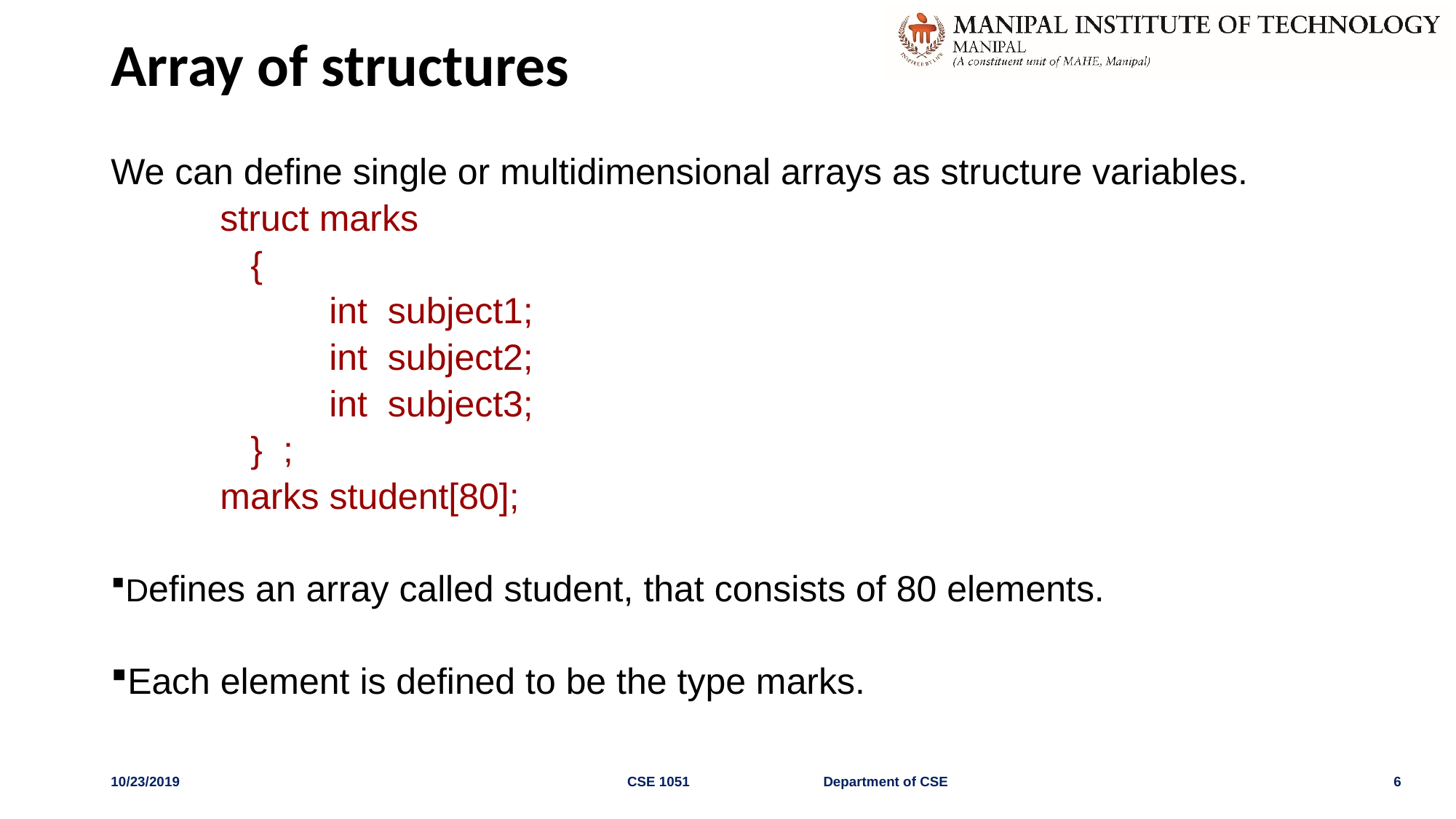

# Array of structures
We can define single or multidimensional arrays as structure variables.
	struct marks
	   {
		int  subject1;
		int  subject2;
		int  subject3;
 	   }  ;
	marks student[80];

Defines an array called student, that consists of 80 elements.

Each element is defined to be the type marks.

10/23/2019
CSE 1051                                   Department of CSE
6